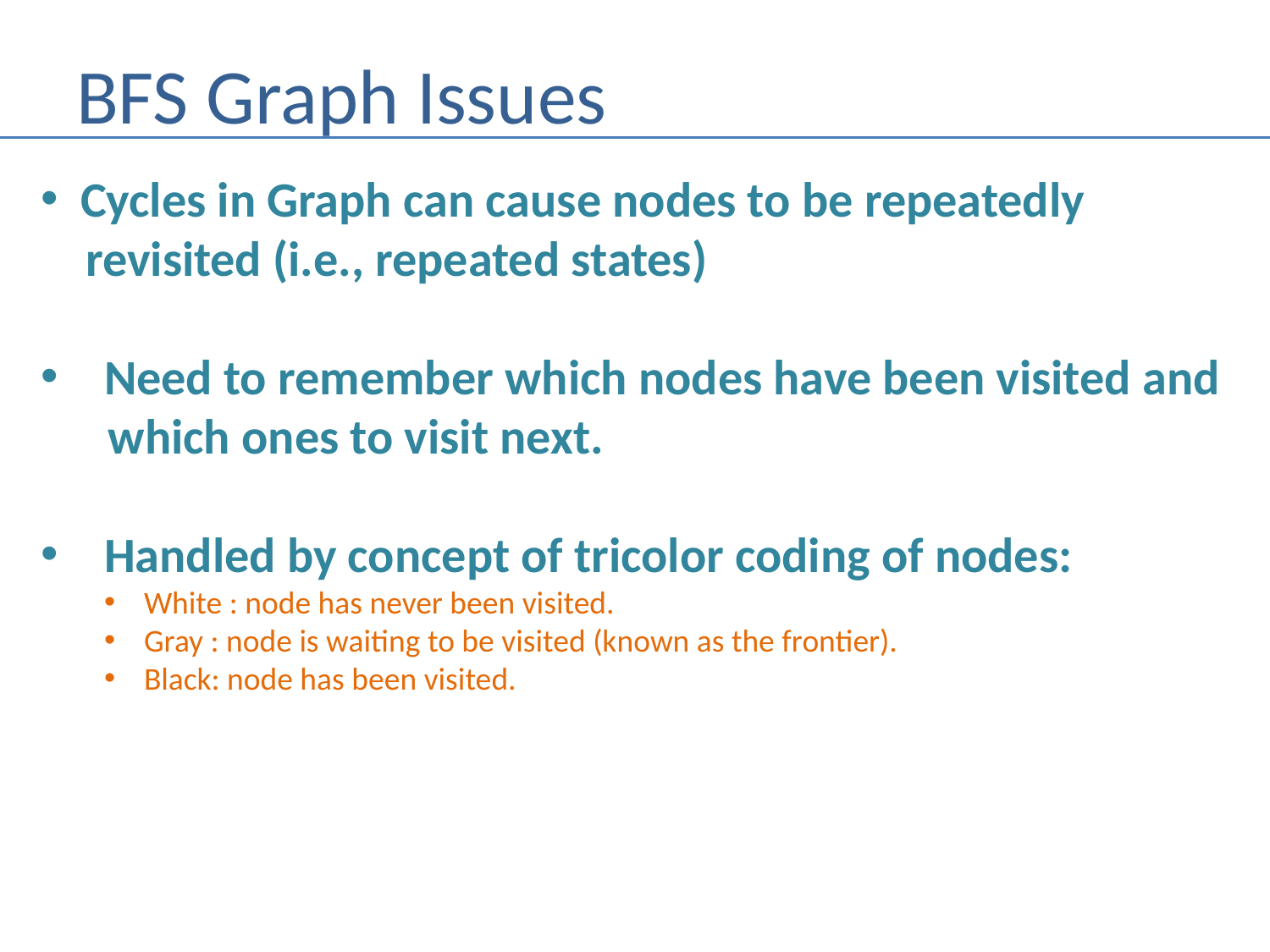

# BFS Graph Issues
Cycles in Graph can cause nodes to be repeatedly
    revisited (i.e., repeated states)

Need to remember which nodes have been visited and
      which ones to visit next.

Handled by concept of tricolor coding of nodes:
White : node has never been visited.
Gray : node is waiting to be visited (known as the frontier).
Black: node has been visited.